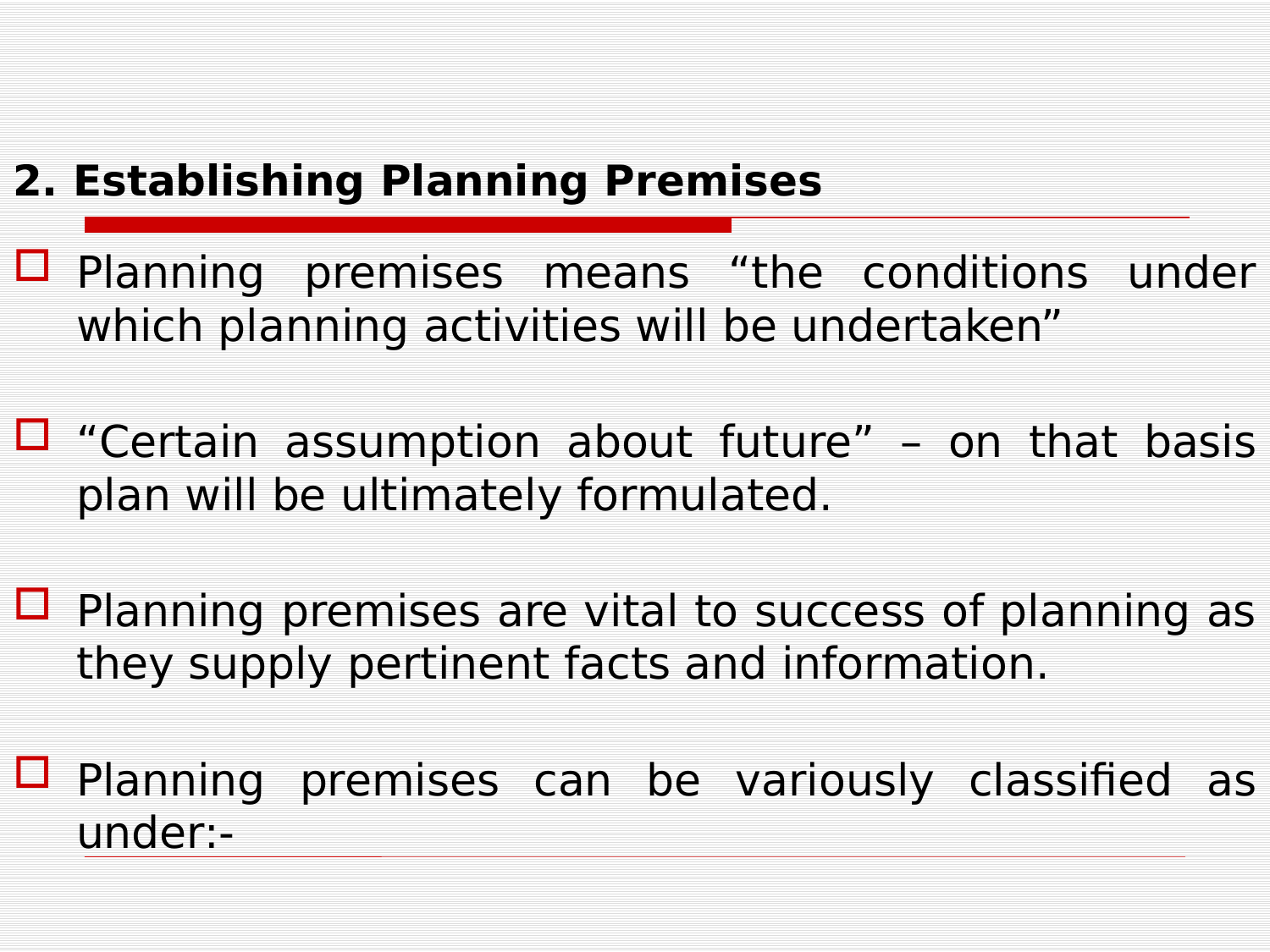

# 2. Establishing Planning Premises
Planning premises means “the conditions under which planning activities will be undertaken”

“Certain assumption about future” – on that basis plan will be ultimately formulated.

Planning premises are vital to success of planning as they supply pertinent facts and information.

Planning premises can be variously classified as under:-